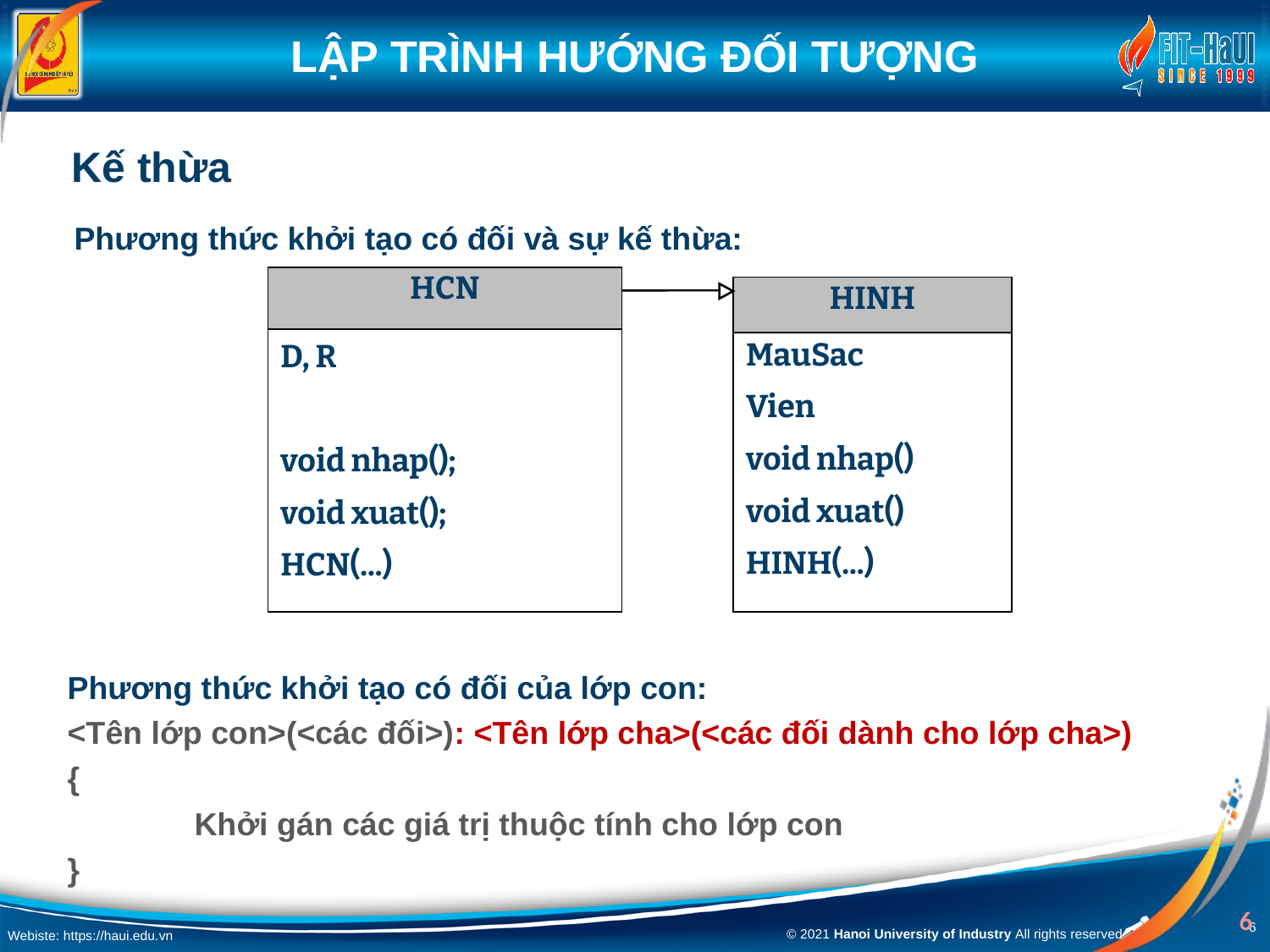

Kế thừa

    Phương thức khởi tạo có đối và sự kế thừa:
HCN
HINH

D, R

void nhap();
void xuat();
HCN(...)
MauSac
Vien
void nhap()
void xuat()
HINH(...)
Phương thức khởi tạo có đối của lớp con:
<Tên lớp con>(<các đối>): <Tên lớp cha>(<các đối dành cho lớp cha>)
{
	Khởi gán các giá trị thuộc tính cho lớp con
}
6